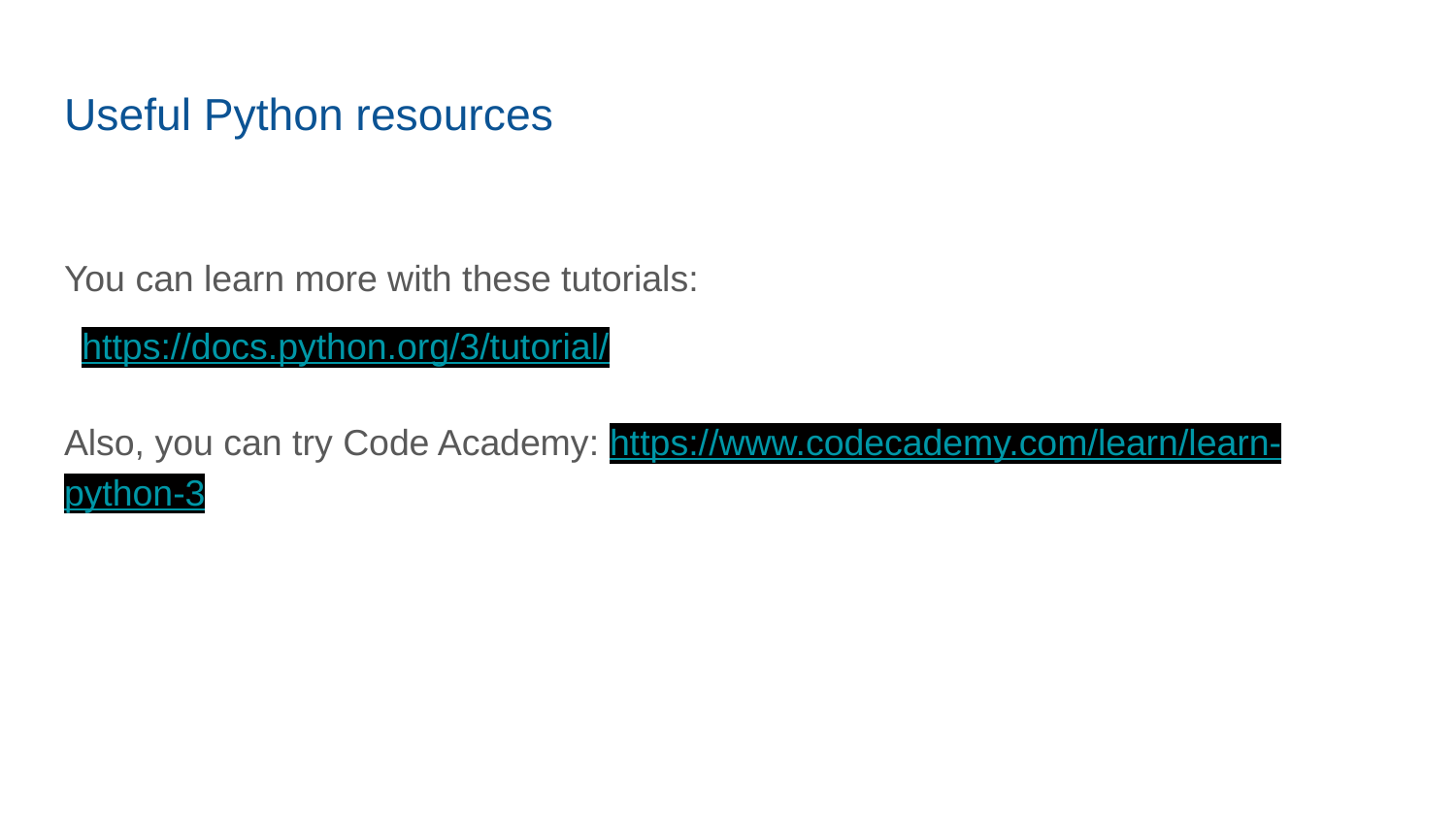

# Useful Python resources
You can learn more with these tutorials:
https://docs.python.org/3/tutorial/

Also, you can try Code Academy: https://www.codecademy.com/learn/learn-python-3